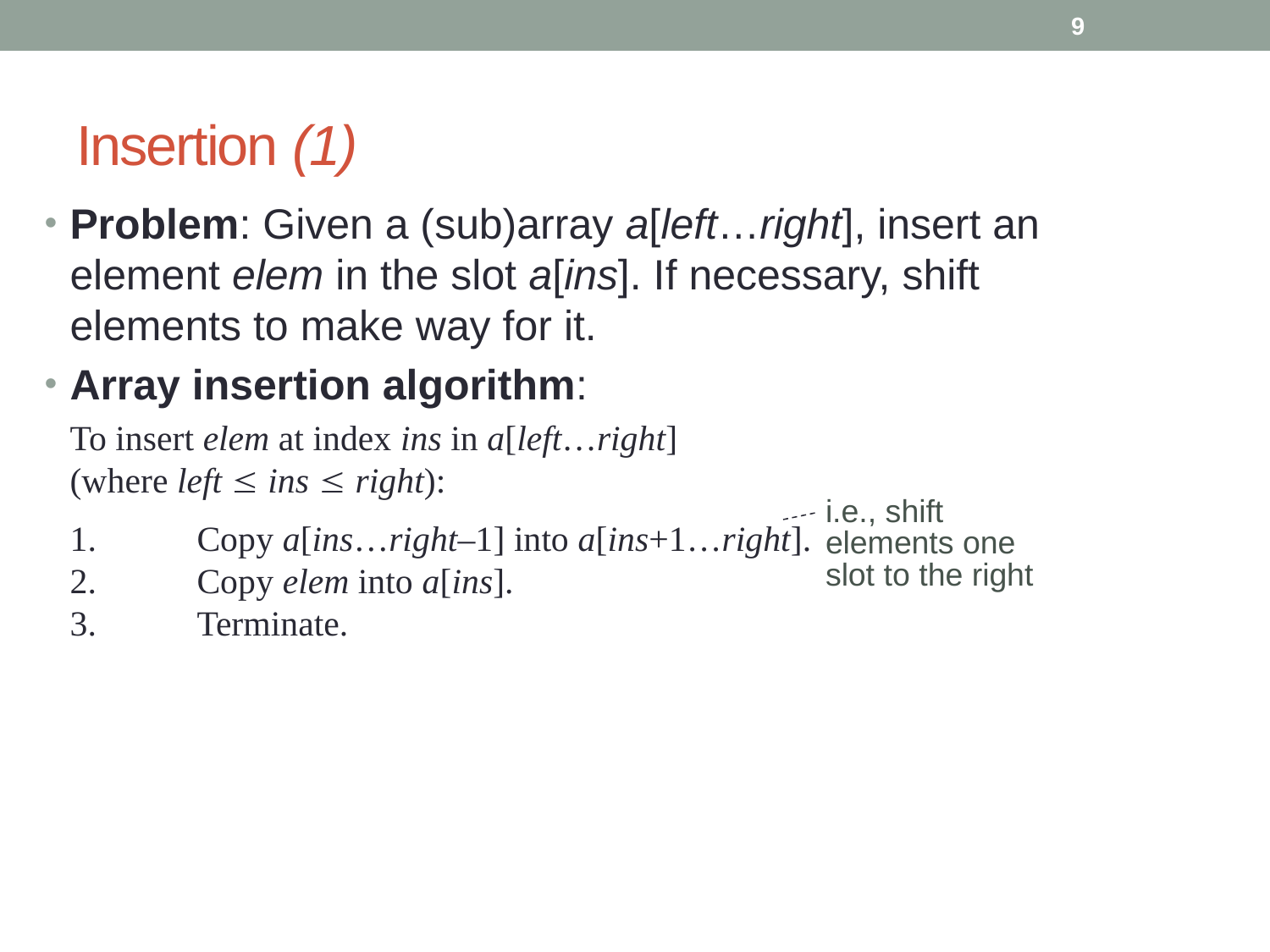

9
# Insertion (1)
Problem: Given a (sub)array a[left…right], insert an element elem in the slot a[ins]. If necessary, shift elements to make way for it.
Array insertion algorithm:
	To insert elem at index ins in a[left…right]
(where left ≤ ins ≤ right):
	1.	Copy a[ins…right–1] into a[ins+1…right].
2.	Copy elem into a[ins].
3.	Terminate.

i.e., shift elements one slot to the right